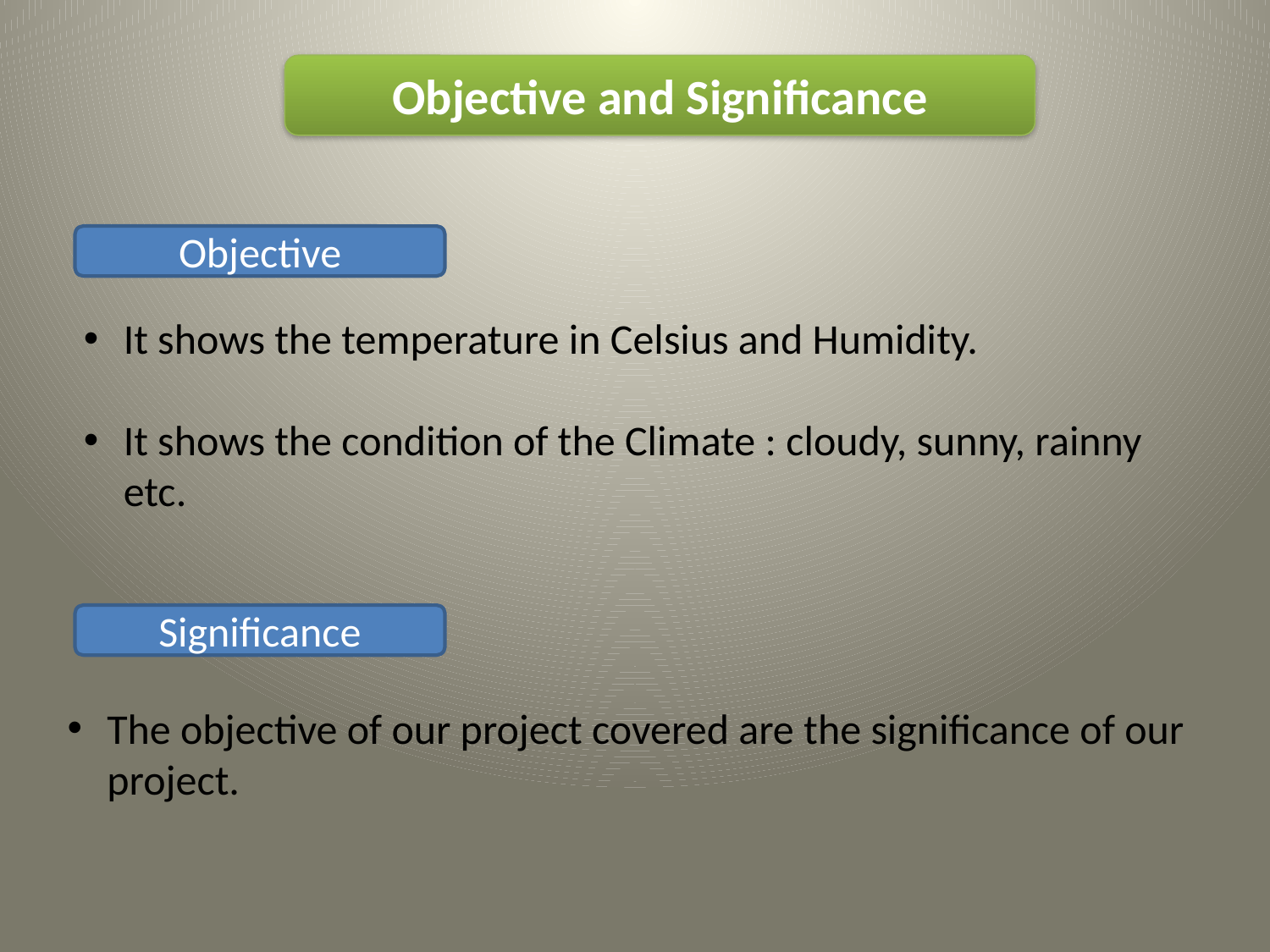

Objective and Significance
Objective
It shows the temperature in Celsius and Humidity.

It shows the condition of the Climate : cloudy, sunny, rainny etc.
Significance
The objective of our project covered are the significance of our project.